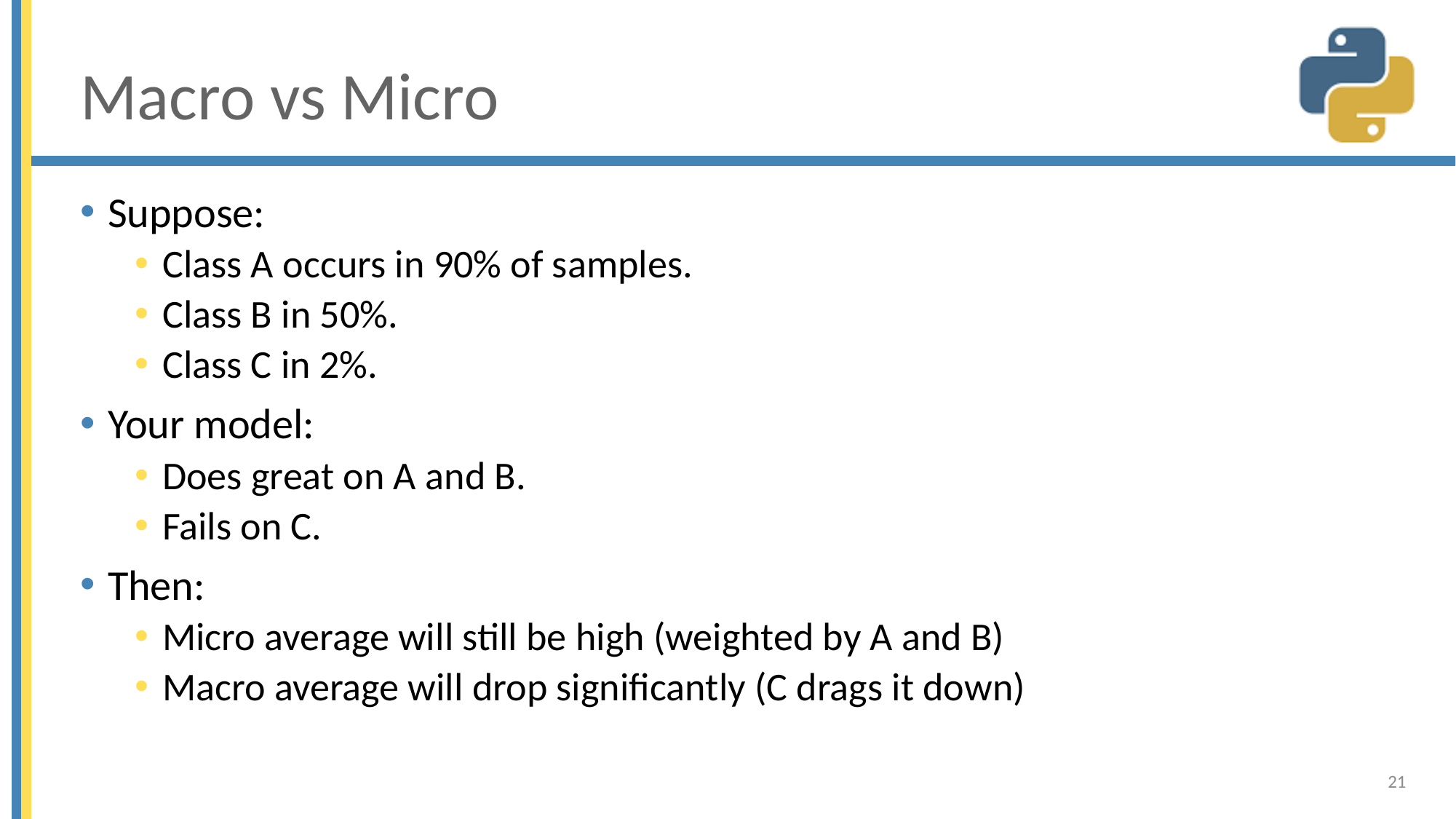

# Macro vs Micro
Suppose:
Class A occurs in 90% of samples.
Class B in 50%.
Class C in 2%.
Your model:
Does great on A and B.
Fails on C.
Then:
Micro average will still be high (weighted by A and B)
Macro average will drop significantly (C drags it down)
21